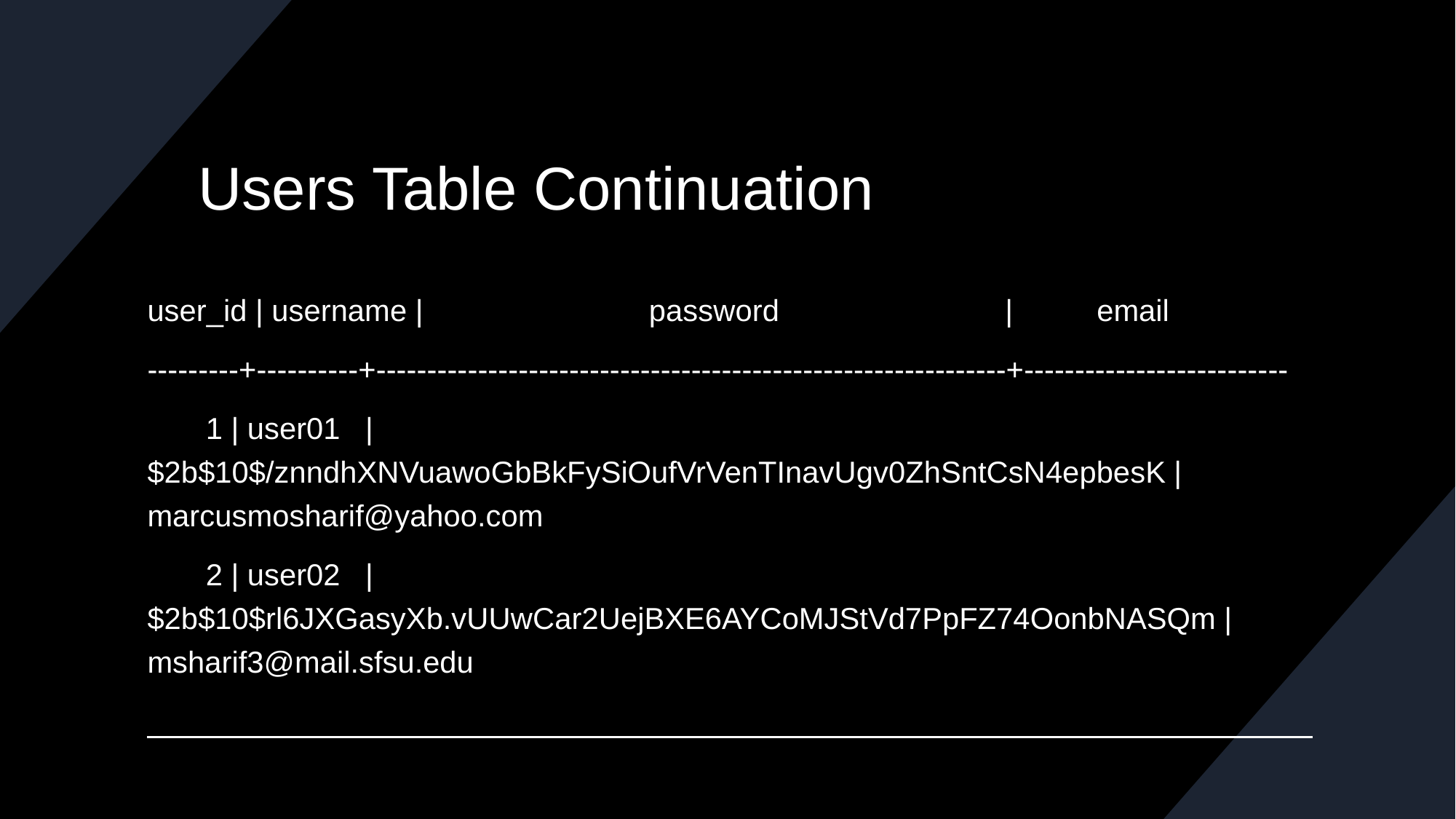

# Users Table Continuation
user_id | username |                           password                           |          email
---------+----------+--------------------------------------------------------------+--------------------------
       1 | user01   | $2b$10$/znndhXNVuawoGbBkFySiOufVrVenTInavUgv0ZhSntCsN4epbesK | marcusmosharif@yahoo.com
       2 | user02   | $2b$10$rl6JXGasyXb.vUUwCar2UejBXE6AYCoMJStVd7PpFZ74OonbNASQm | msharif3@mail.sfsu.edu